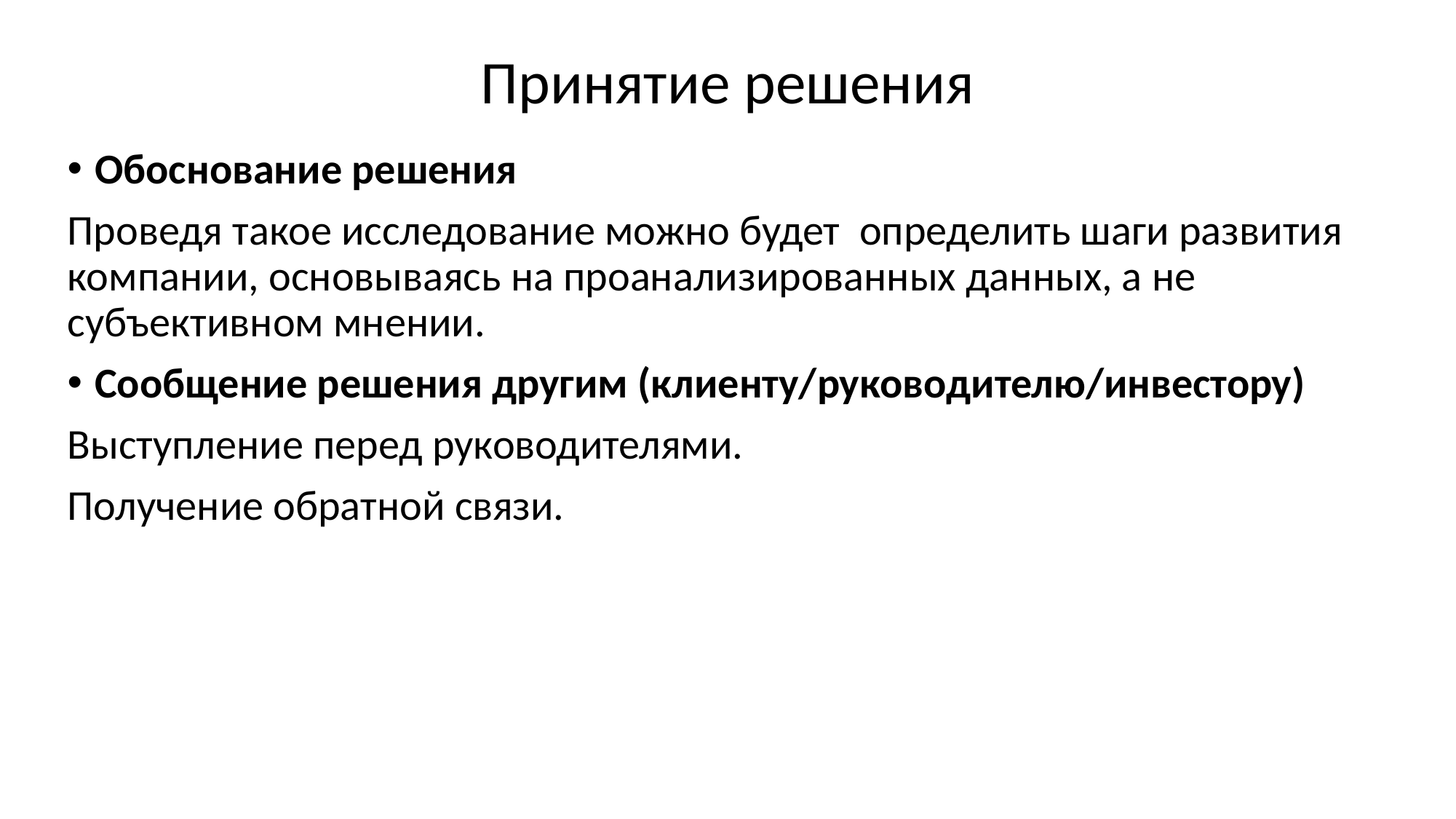

# Принятие решения
Обоснование решения
Проведя такое исследование можно будет  определить шаги развития компании, основываясь на проанализированных данных, а не субъективном мнении.
Сообщение решения другим (клиенту/руководителю/инвестору)
Выступление перед руководителями.
Получение обратной связи.